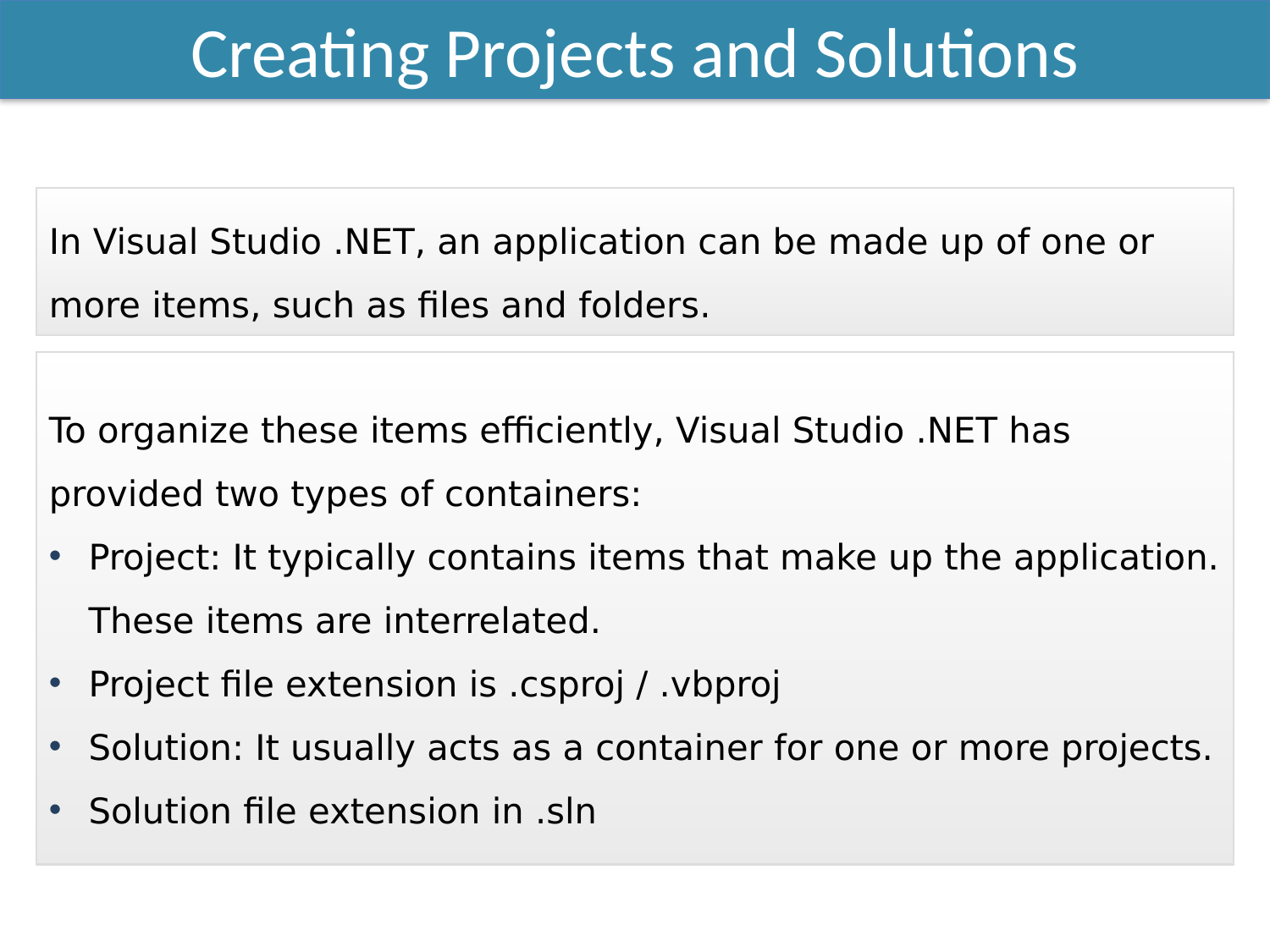

Creating Projects and Solutions
In Visual Studio .NET, an application can be made up of one or more items, such as files and folders.
To organize these items efficiently, Visual Studio .NET has provided two types of containers:
Project: It typically contains items that make up the application. These items are interrelated.
Project file extension is .csproj / .vbproj
Solution: It usually acts as a container for one or more projects.
Solution file extension in .sln